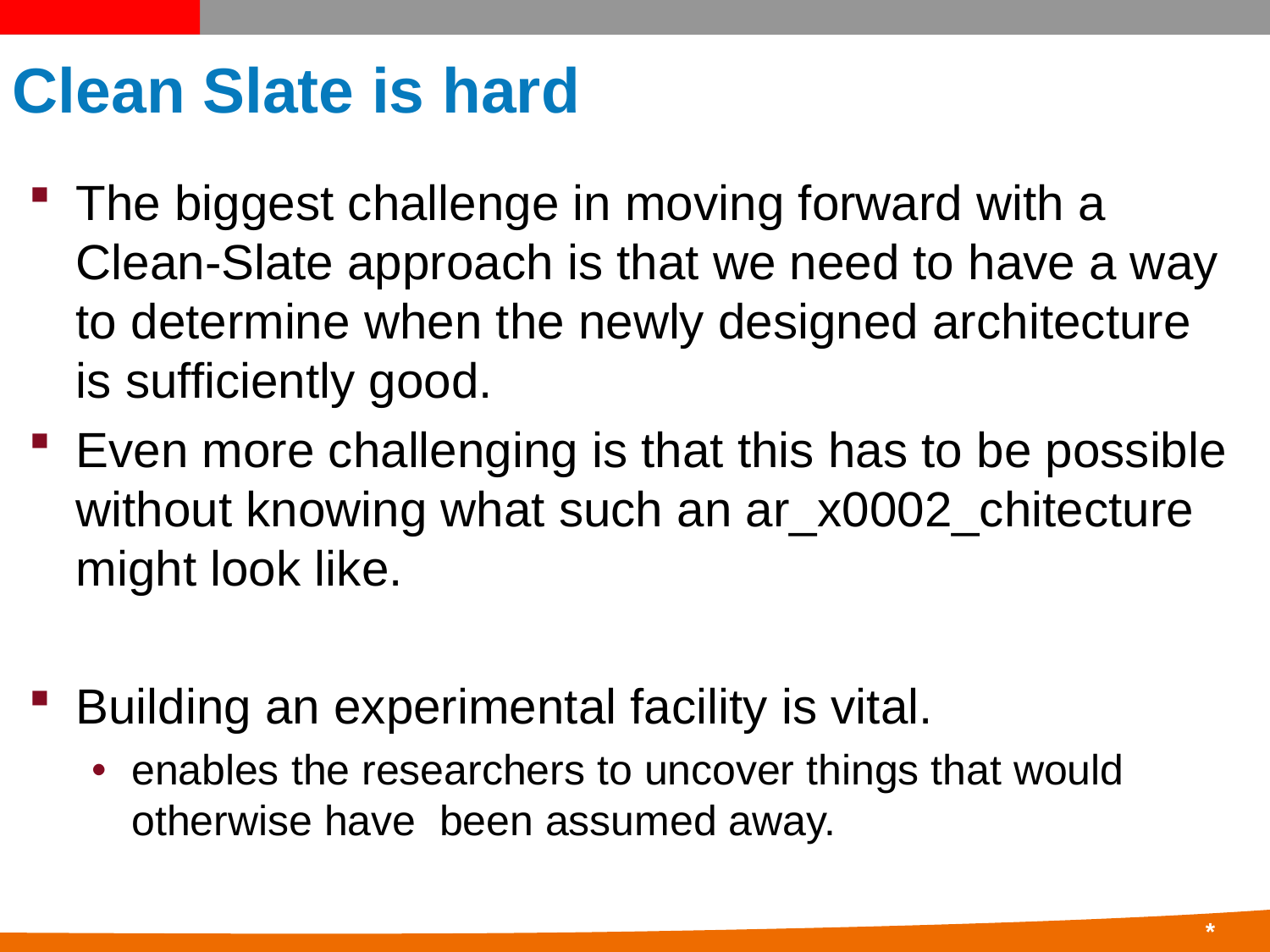

# Clean Slate is hard
The biggest challenge in moving forward with a Clean-Slate approach is that we need to have a way to determine when the newly designed architecture is sufficiently good.
Even more challenging is that this has to be possible without knowing what such an ar_x0002_chitecture might look like.

Building an experimental facility is vital.
enables the researchers to uncover things that would otherwise have  been assumed away.